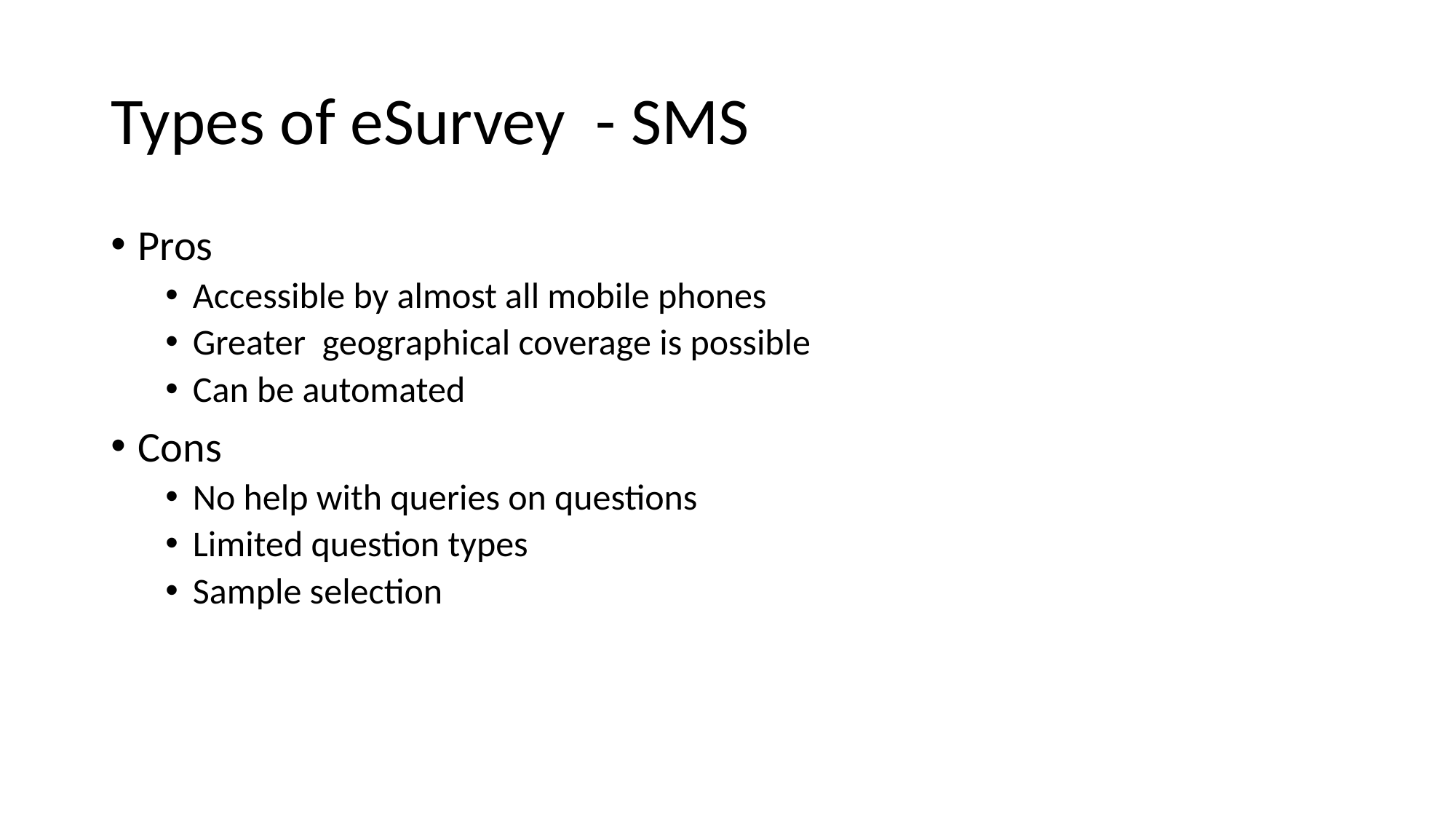

# Types of eSurvey  - SMS
Pros
Accessible by almost all mobile phones
Greater  geographical coverage is possible
Can be automated
Cons
No help with queries on questions
Limited question types
Sample selection